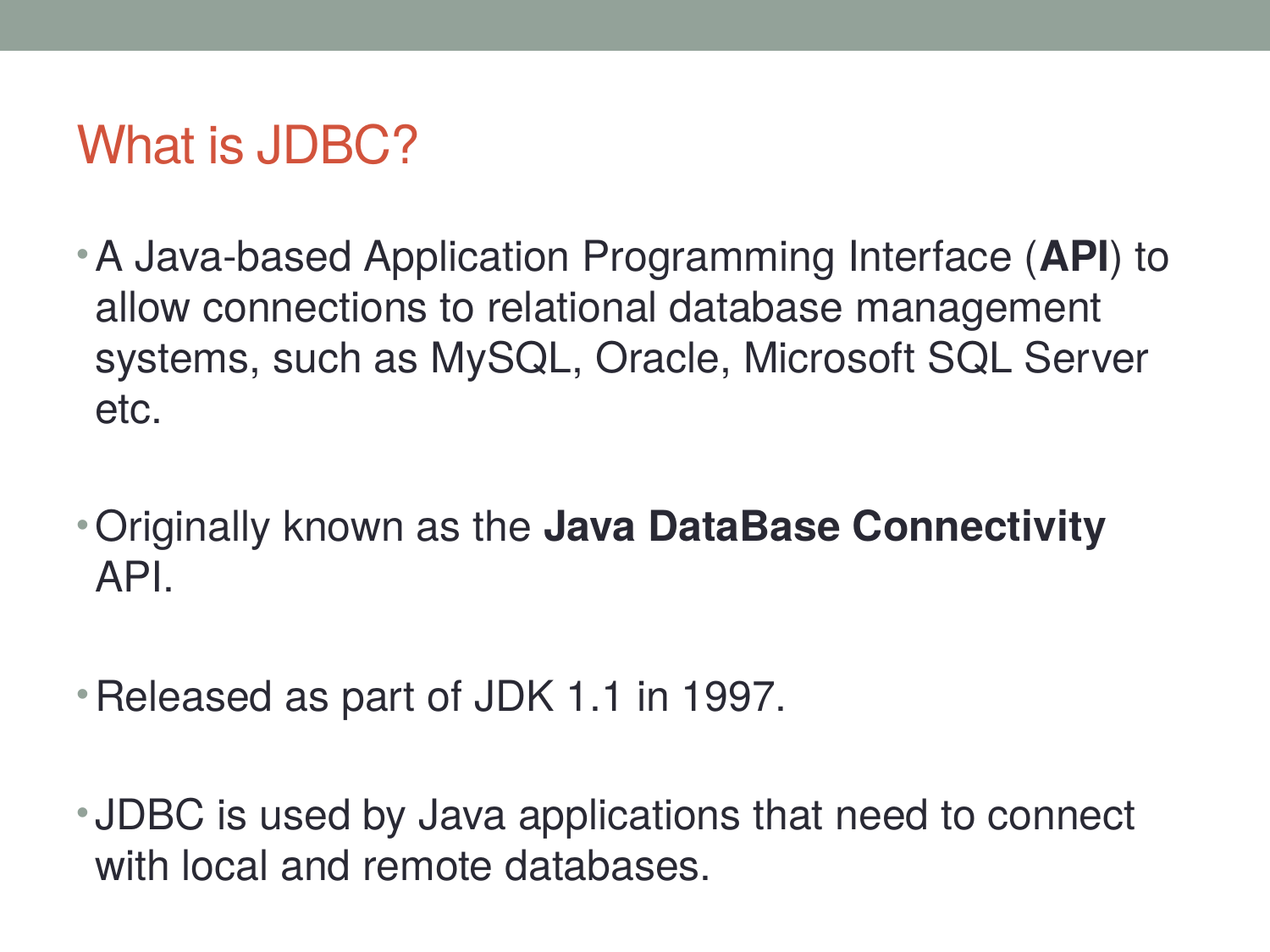

# What is JDBC?
A Java-based Application Programming Interface (API) to allow connections to relational database management systems, such as MySQL, Oracle, Microsoft SQL Server etc.

Originally known as the Java DataBase Connectivity API.

Released as part of JDK 1.1 in 1997.

JDBC is used by Java applications that need to connect with local and remote databases.